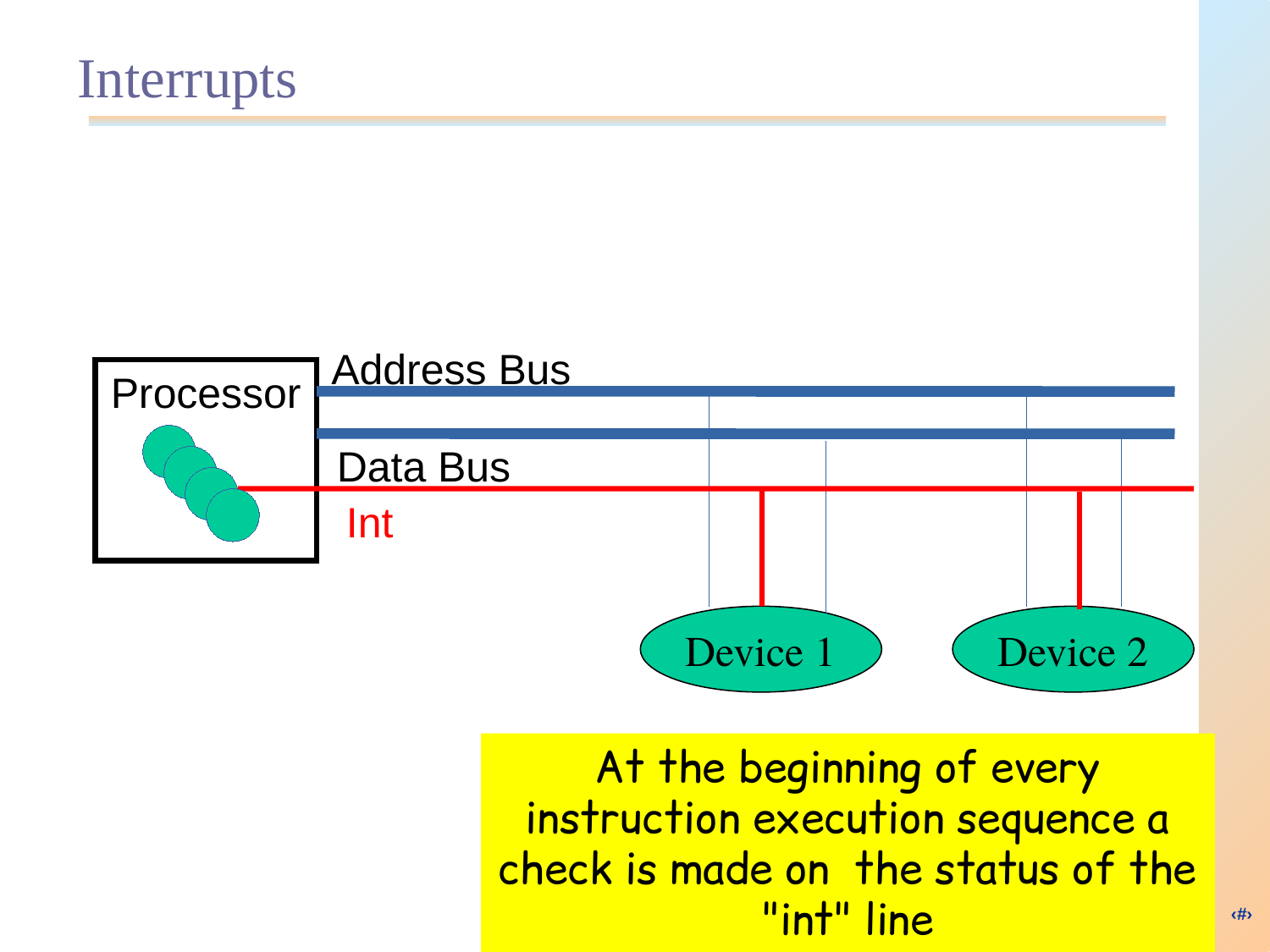

# Interrupts
Address Bus

Processor

Data Bus

Int

Device 1

Device 2

At the beginning of every instruction execution sequence a check is made on  the status of the "int" line